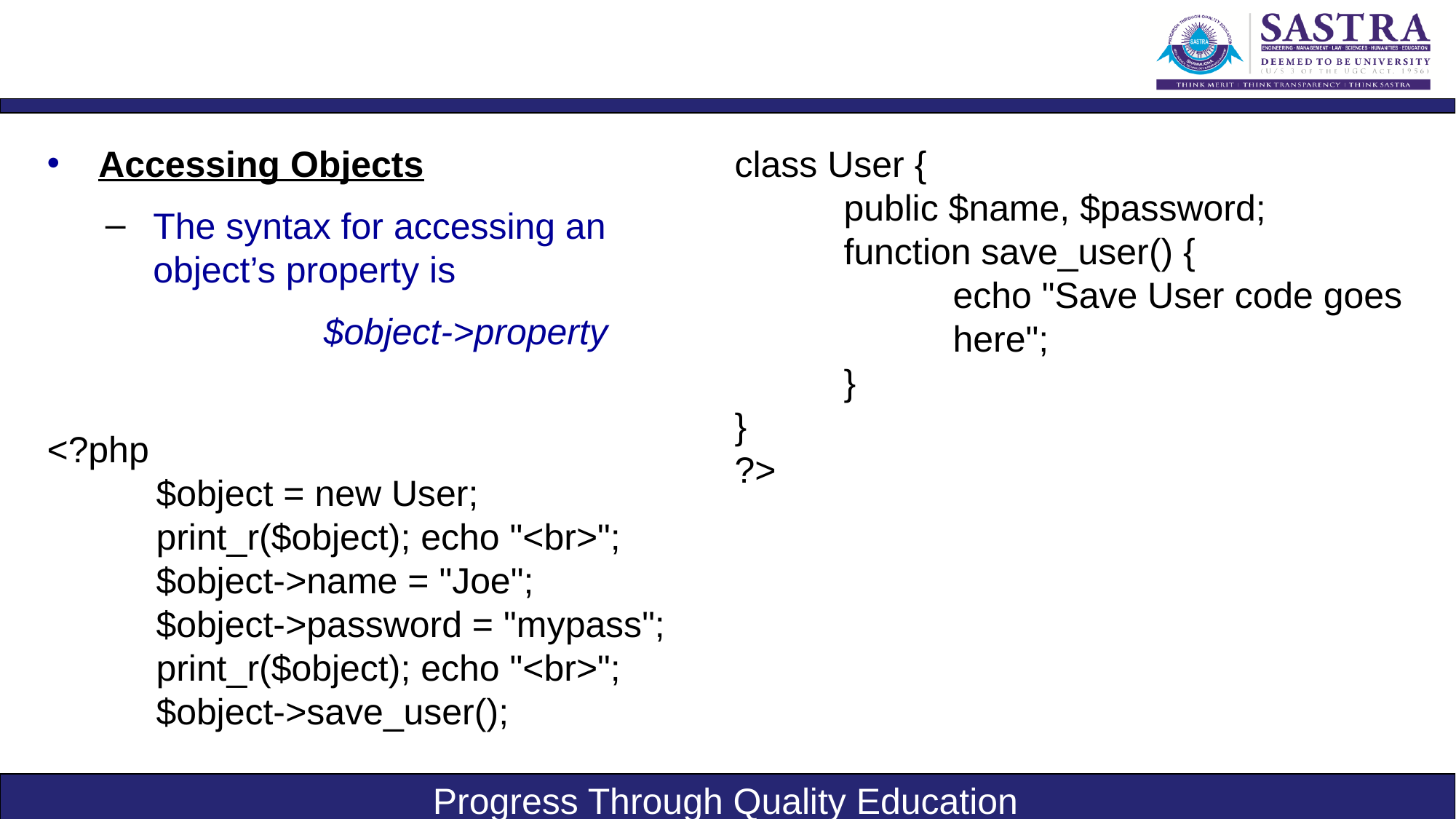

#
Accessing Objects
The syntax for accessing an object’s property is
		$object->property

<?php
	$object = new User;
	print_r($object); echo "<br>";
	$object->name = "Joe";
	$object->password = "mypass";
	print_r($object); echo "<br>";
	$object->save_user();

class User {
	public $name, $password;
	function save_user() {
		echo "Save User code goes 		here";
	}
}
?>